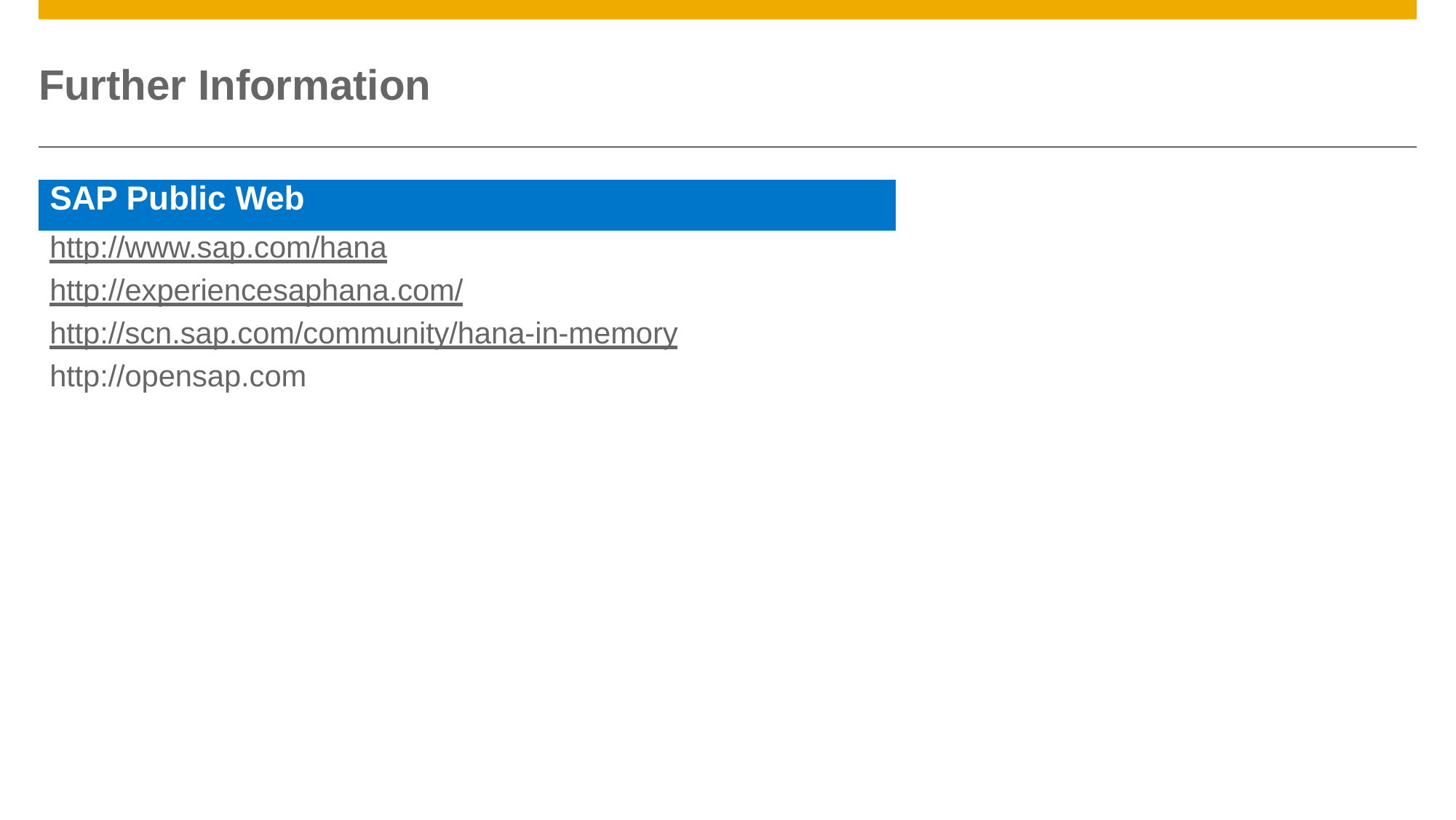

# Further Information

|  |
| --- |
| SAP Public Web |
| http://www.sap.com/hana http://experiencesaphana.com/ http://scn.sap.com/community/hana-in-memory http://opensap.com |
©  2012 SAP AG. All rights reserved.
36